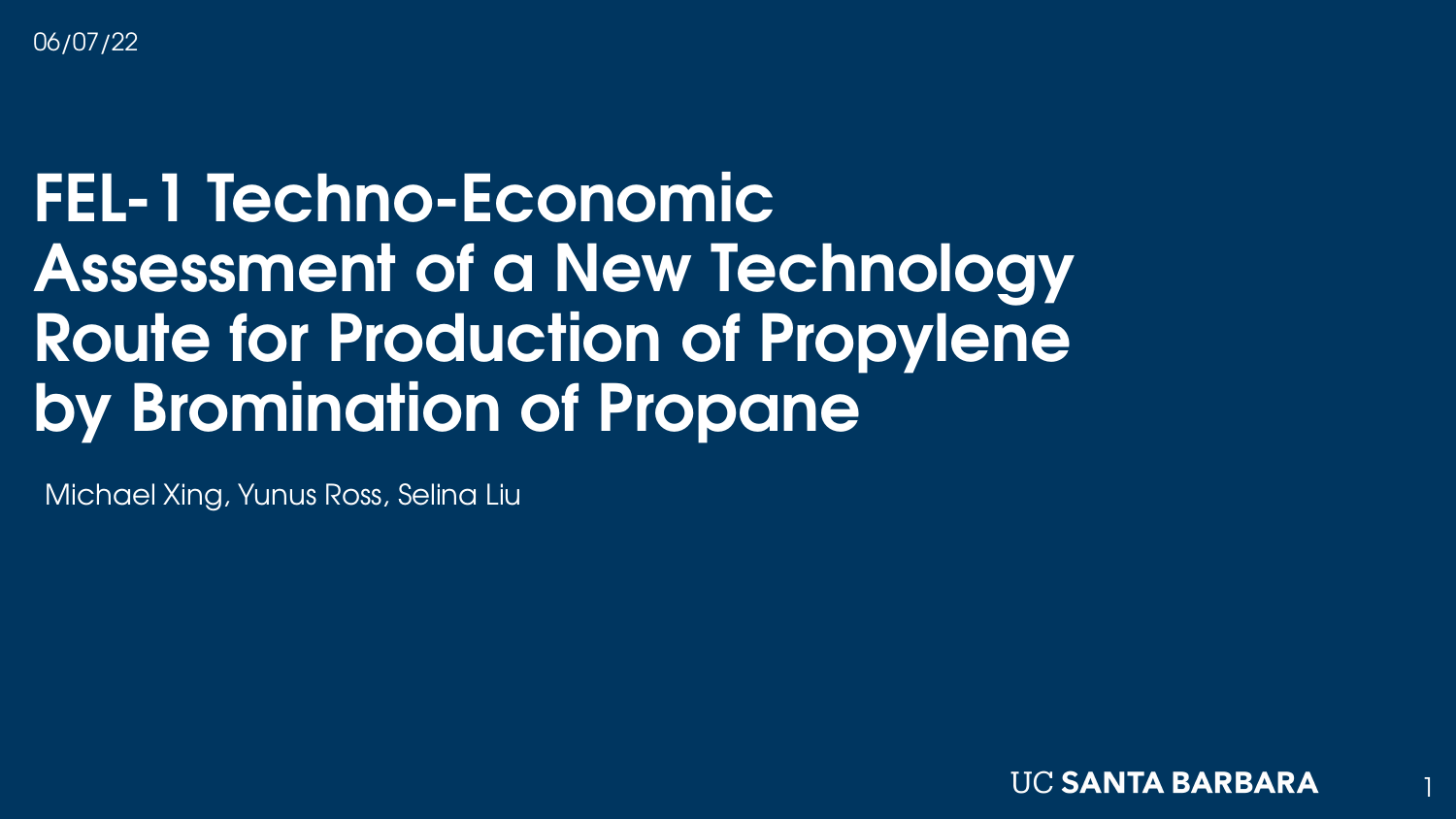

06/07/22
FEL-1 Techno-Economic Assessment of a New Technology Route for Production of Propylene by Bromination of Propane
Michael Xing, Yunus Ross, Selina Liu
1